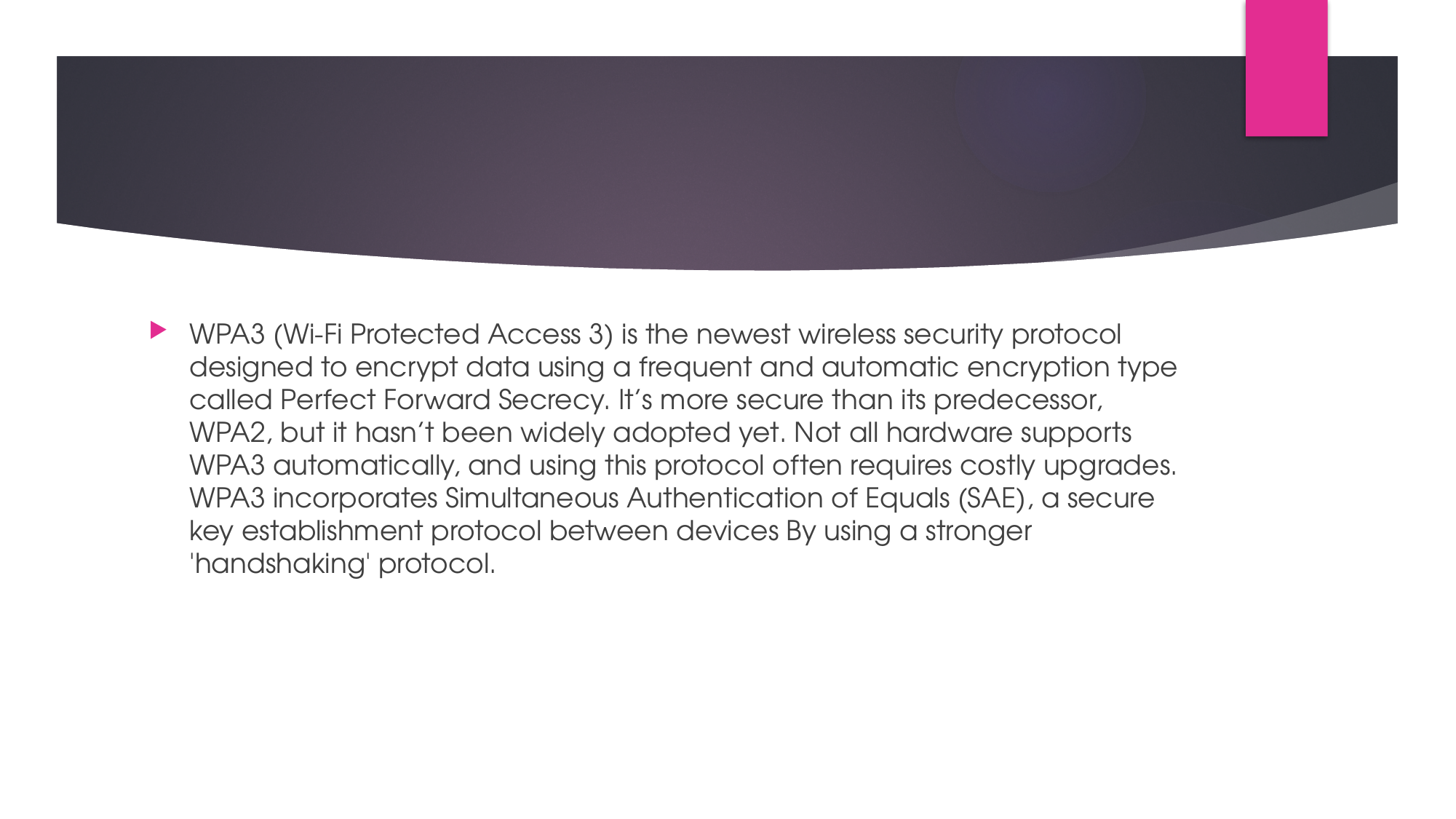

#
WPA3 (Wi-Fi Protected Access 3) is the newest wireless security protocol designed to encrypt data using a frequent and automatic encryption type called Perfect Forward Secrecy. It’s more secure than its predecessor, WPA2, but it hasn’t been widely adopted yet. Not all hardware supports WPA3 automatically, and using this protocol often requires costly upgrades. WPA3 incorporates Simultaneous Authentication of Equals (SAE), a secure key establishment protocol between devices By using a stronger 'handshaking' protocol.